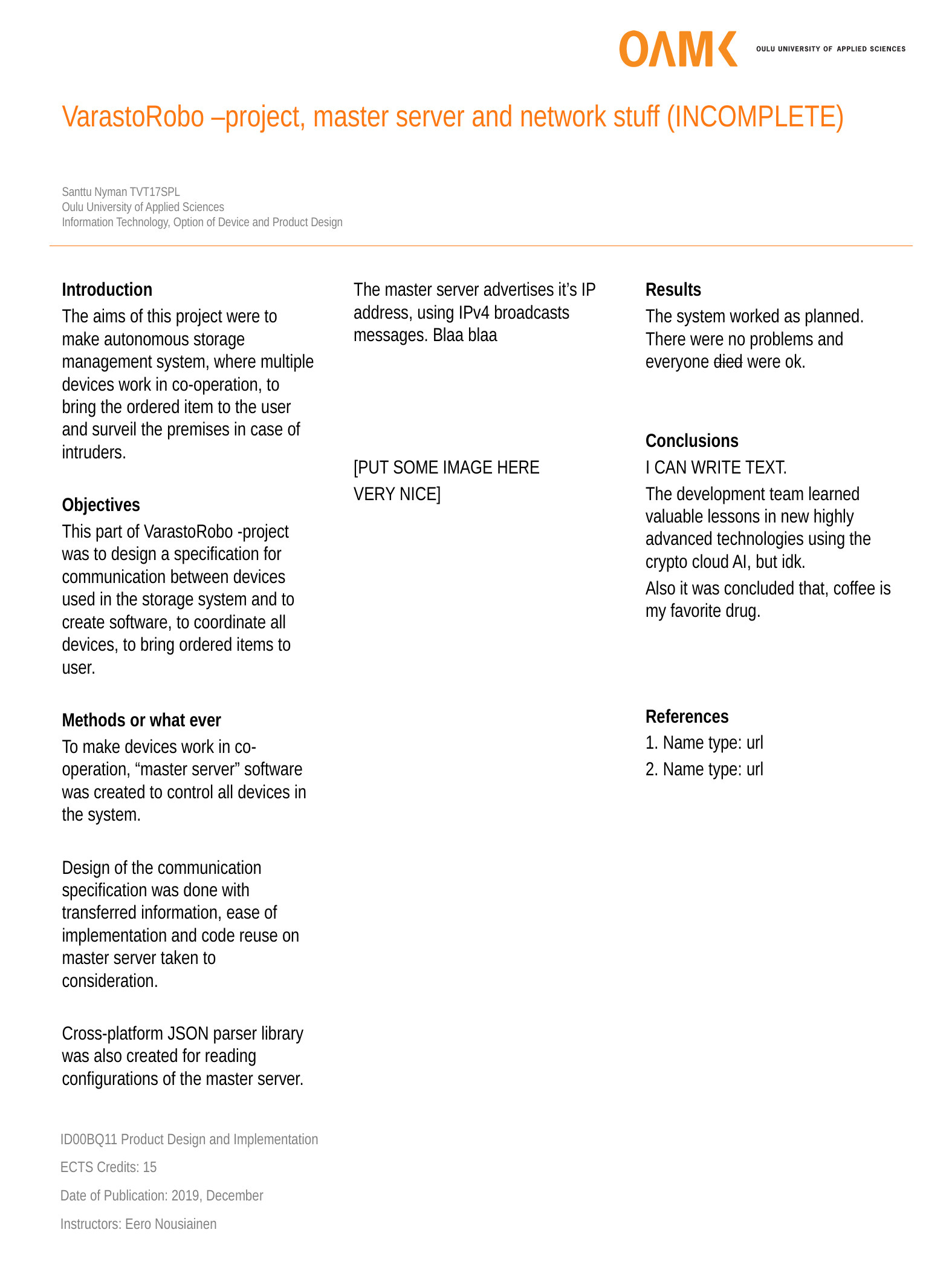

VarastoRobo –project, master server and network stuff (INCOMPLETE)
Santtu Nyman TVT17SPL
Oulu University of Applied Sciences
Information Technology, Option of Device and Product Design
Introduction
The aims of this project were to make autonomous storage management system, where multiple devices work in co-operation, to bring the ordered item to the user and surveil the premises in case of intruders.

Objectives
This part of VarastoRobo -project was to design a specification for communication between devices used in the storage system and to create software, to coordinate all devices, to bring ordered items to user.

Methods or what ever
To make devices work in co-operation, “master server” software was created to control all devices in the system.

Design of the communication specification was done with transferred information, ease of implementation and code reuse on master server taken to consideration.

Cross-platform JSON parser library was also created for reading configurations of the master server.

The master server advertises it’s IP address, using IPv4 broadcasts messages. Blaa blaa

[PUT SOME IMAGE HERE
VERY NICE]

Results
The system worked as planned. There were no problems and everyone died were ok.

Conclusions
I CAN WRITE TEXT.
The development team learned valuable lessons in new highly advanced technologies using the crypto cloud AI, but idk.
Also it was concluded that, coffee is my favorite drug.

References
1. Name type: url
2. Name type: url
ID00BQ11 Product Design and Implementation
ECTS Credits: 15
Date of Publication: 2019, December
Instructors: Eero Nousiainen